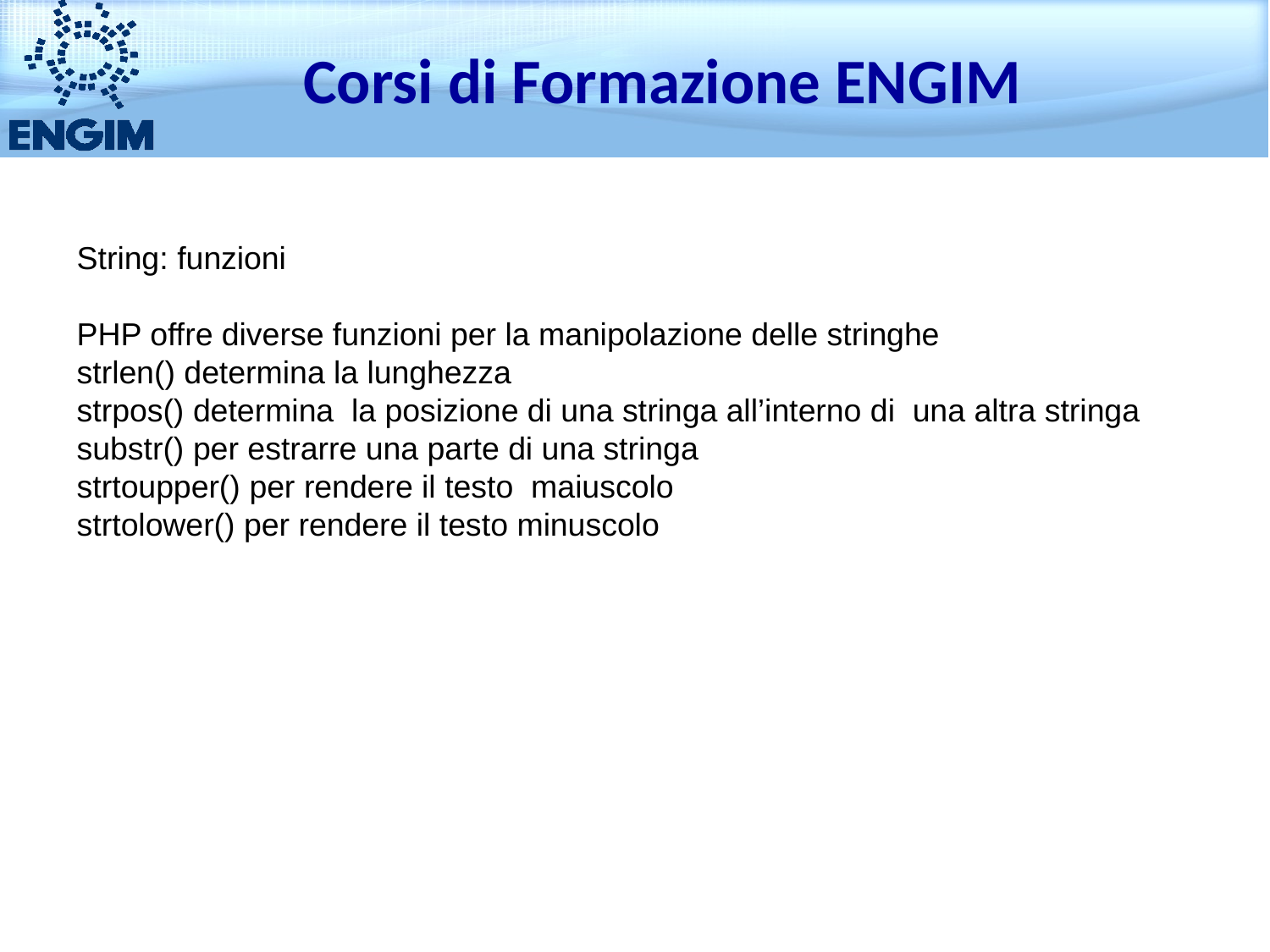

Corsi di Formazione ENGIM
String: funzioni

PHP offre diverse funzioni per la manipolazione delle stringhe
strlen() determina la lunghezza
strpos() determina  la posizione di una stringa all’interno di  una altra stringa
substr() per estrarre una parte di una stringa
strtoupper() per rendere il testo  maiuscolo
strtolower() per rendere il testo minuscolo